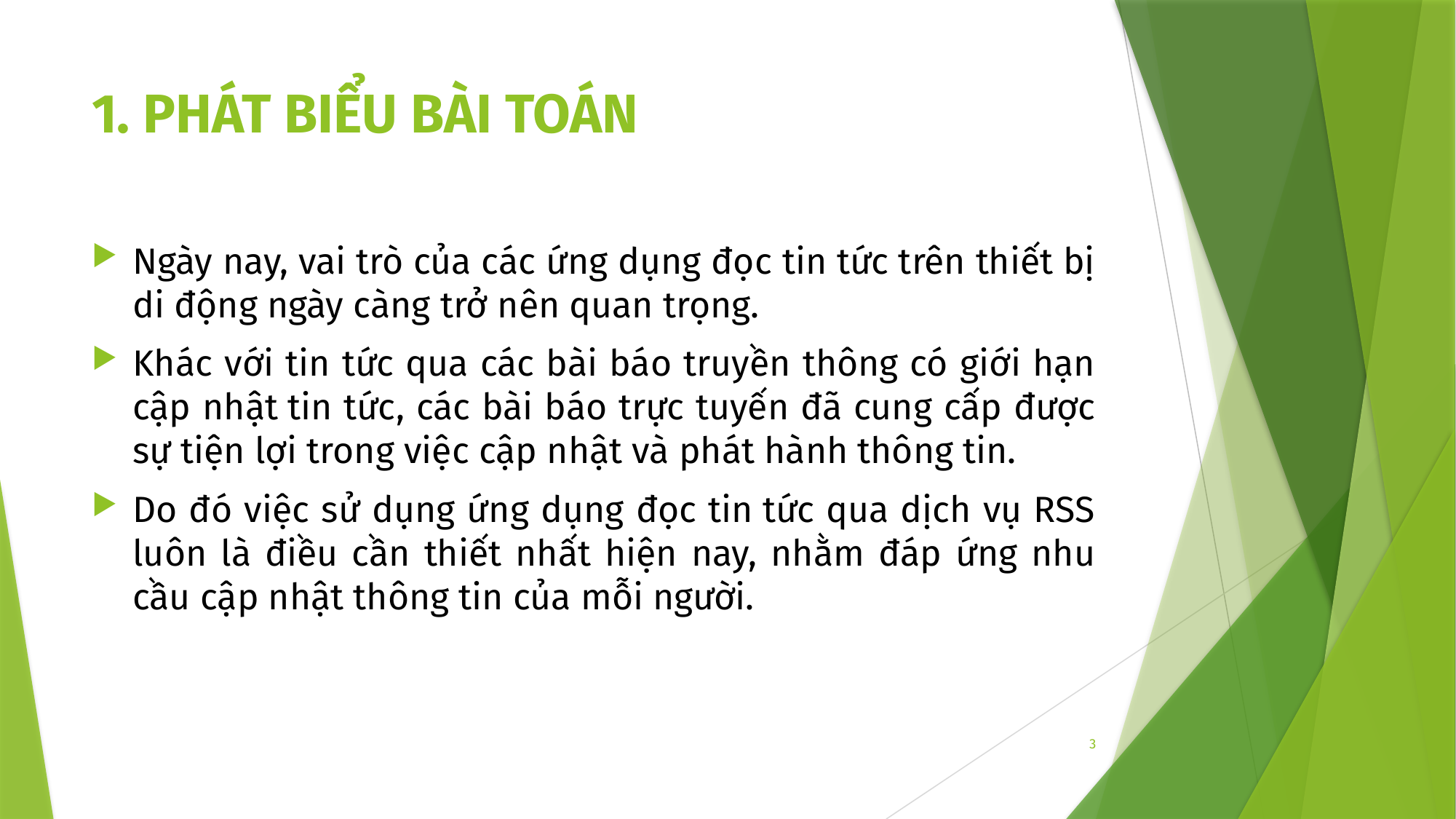

# 1. PHÁT BIỂU BÀI TOÁN
Ngày nay, vai trò của các ứng dụng đọc tin tức trên thiết bị di động ngày càng trở nên quan trọng.
Khác với tin tức qua các bài báo truyền thông có giới hạn cập nhật tin tức, các bài báo trực tuyến đã cung cấp được sự tiện lợi trong việc cập nhật và phát hành thông tin.
Do đó việc sử dụng ứng dụng đọc tin tức qua dịch vụ RSS luôn là điều cần thiết nhất hiện nay, nhằm đáp ứng nhu cầu cập nhật thông tin của mỗi người.

3